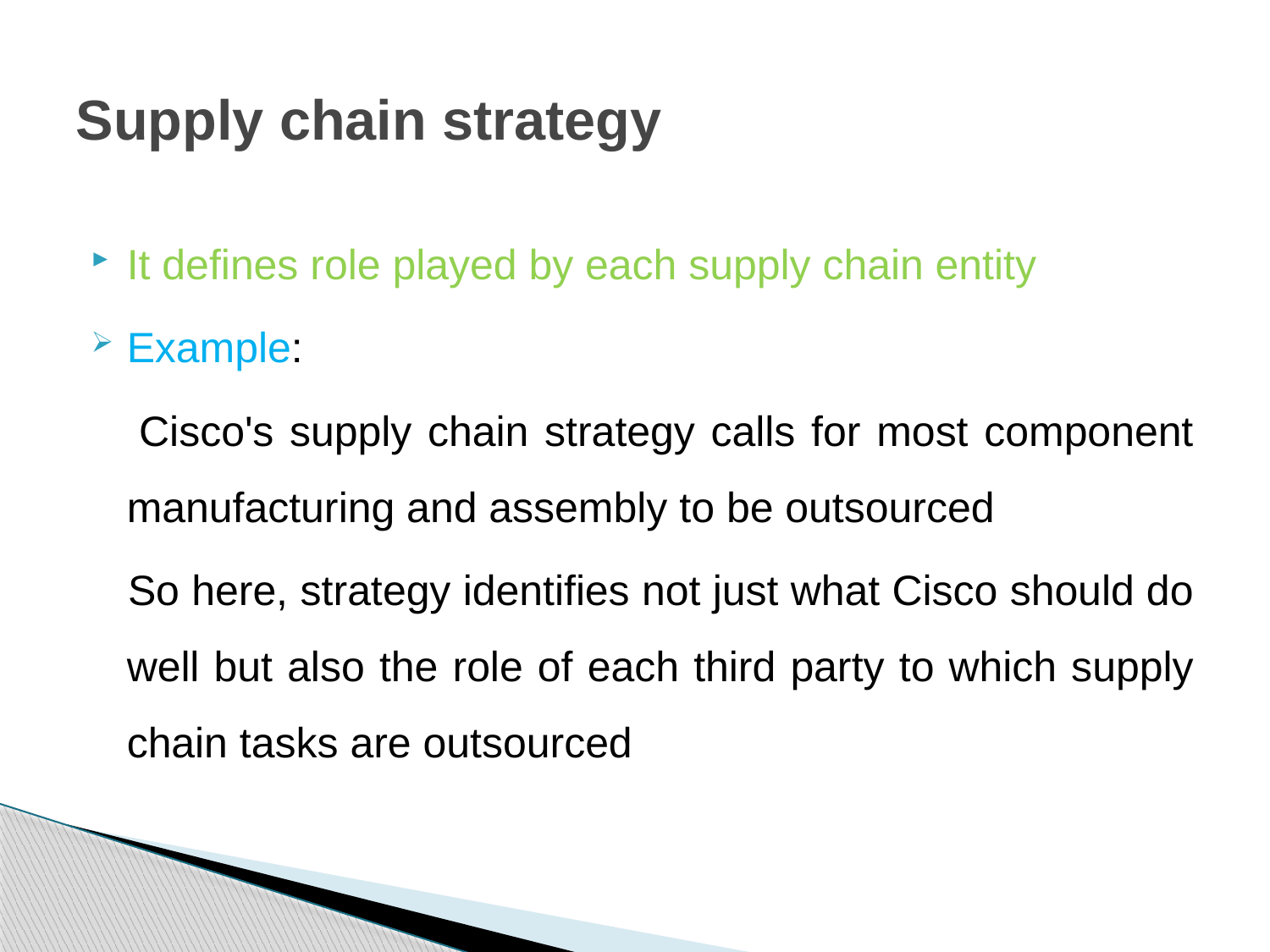

# Supply chain strategy
It defines role played by each supply chain entity
Example:
   Cisco's supply chain strategy calls for most component manufacturing and assembly to be outsourced
   So here, strategy identifies not just what Cisco should do well but also the role of each third party to which supply chain tasks are outsourced